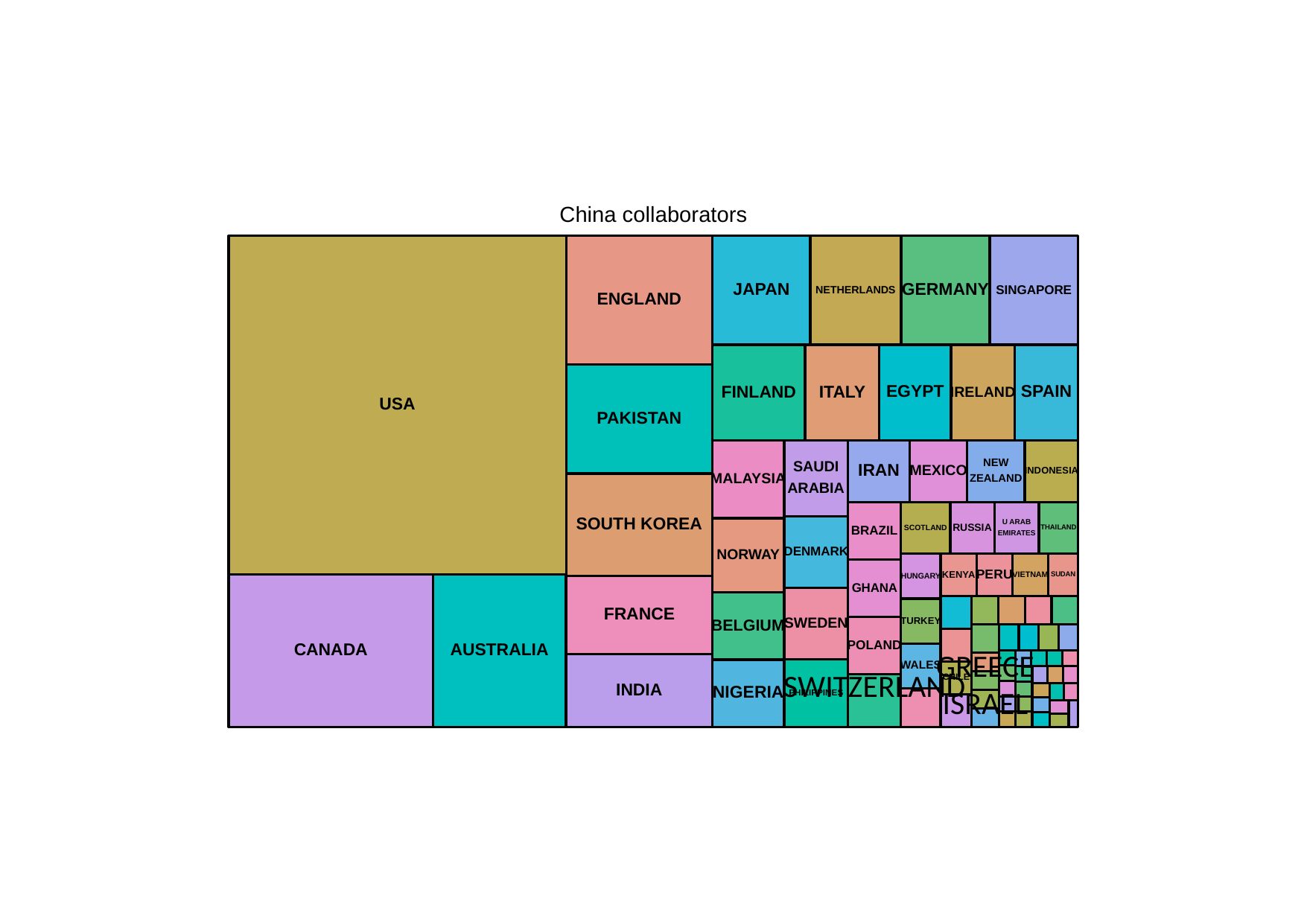

China collaborators

GERMANY
JAPAN
SINGAPORE
NETHERLANDS
ENGLAND

SPAIN
EGYPT
FINLAND
ITALY
IRELAND
USA
PAKISTAN

NEW
SAUDI
IRAN
MEXICO
INDONESIA

MALAYSIA
ZEALAND
ARABIA

SOUTH KOREA

U ARAB
RUSSIA
SCOTLAND
THAILAND
BRAZIL
EMIRATES
DENMARK
NORWAY

PERU
KENYA
VIETNAM
SUDAN
HUNGARY

GHANA

CZECH
FRANCE
PORTUGAL
ETHIOPIA
CAMEROON
ARGENTINA
REPUBLIC

TURKEY
SWEDEN
BELGIUM

NORTH
JORDAN
VATICAN
RWANDA
ROMANIA
IRELAND
POLAND
AUSTRIA

AUSTRALIA
CANADA

CROATIA
ESTONIA
LEBANON
AZERBAIJAN
LITHUANIA

AFGHANISTAN

WALES

BULGARIA
MALAWI
QATAR
NIGER
NEPAL

CHILE
GREECE

INDIA
BURKINA
NIGERIA
MAURITIUS

SLOVAKIA

PHILIPPINES
FASO
SYRIA
SWAZILAND

ICELAND

SWITZERLAND
SOUTH

COLOMBIA
MONGOLIA
TUNISIA
BANGLADESH
AFRICA

MOROCCO

URUGUAY

COSTA
ISRAEL
ST KITTS
NAMIBIA
UGANDA
NEVI
RICA